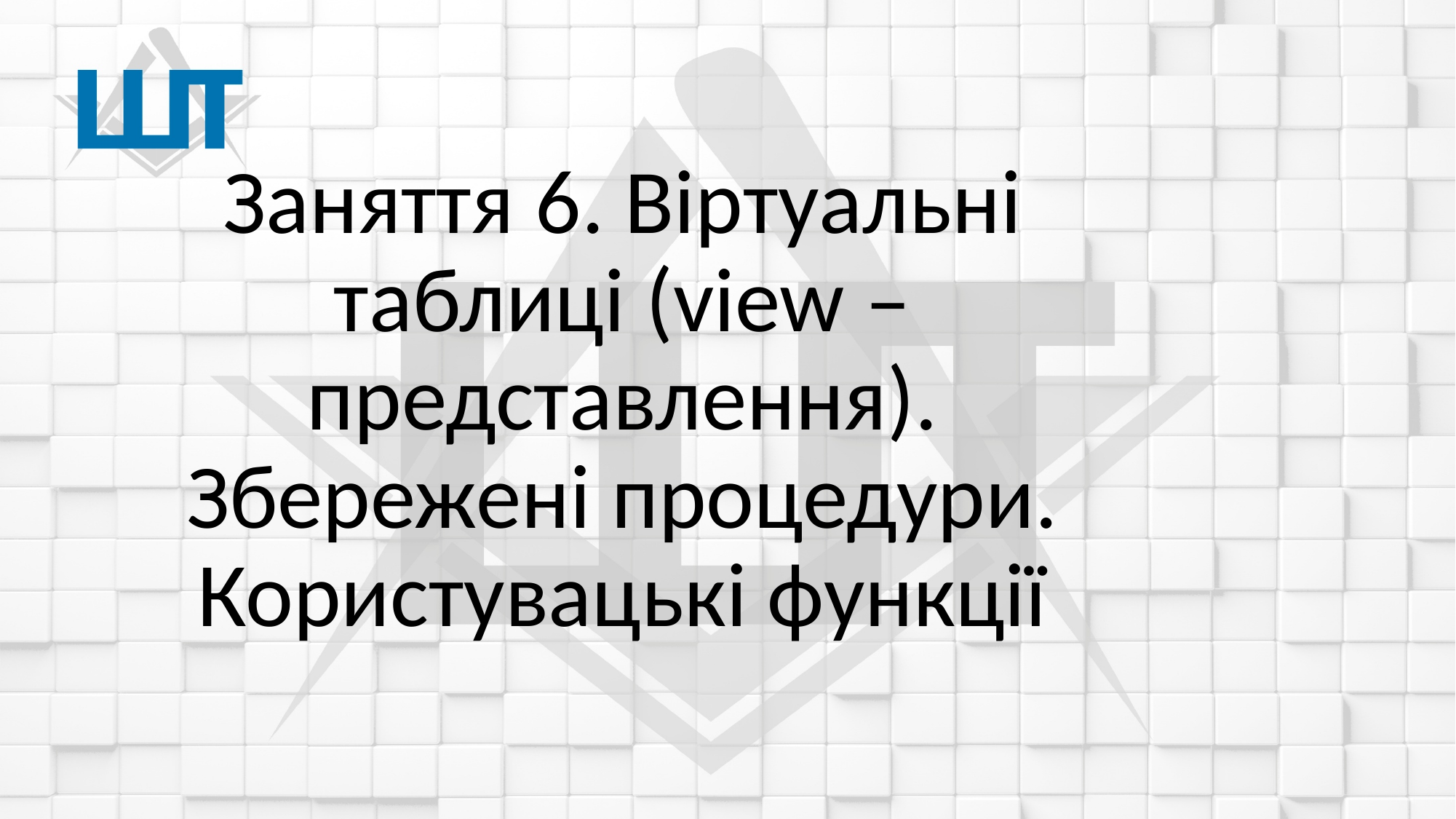

# Заняття 6. Віртуальні таблиці (view – представлення). Збережені процедури. Користувацькі функції